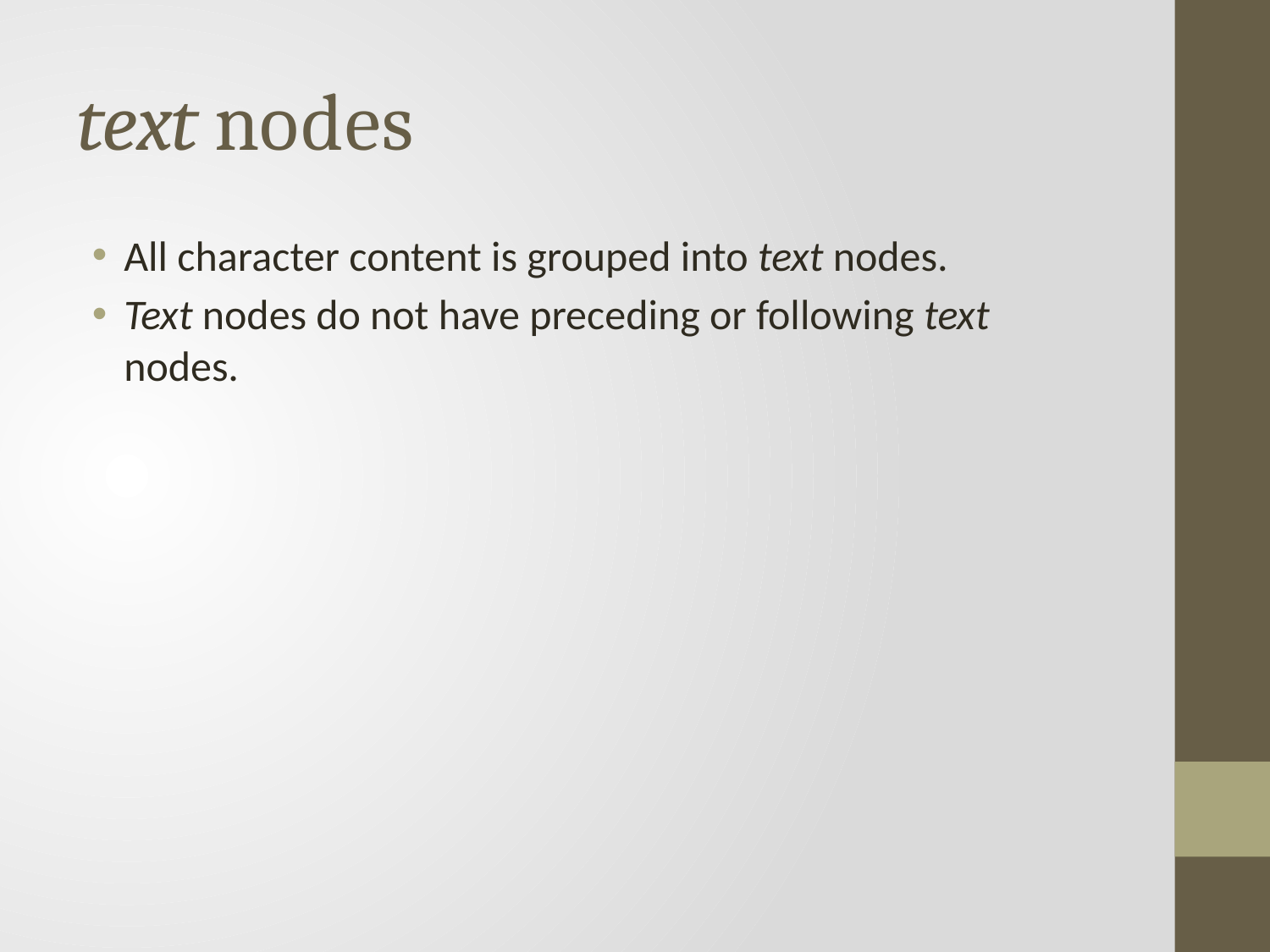

# text nodes
All character content is grouped into text nodes.
Text nodes do not have preceding or following text nodes.